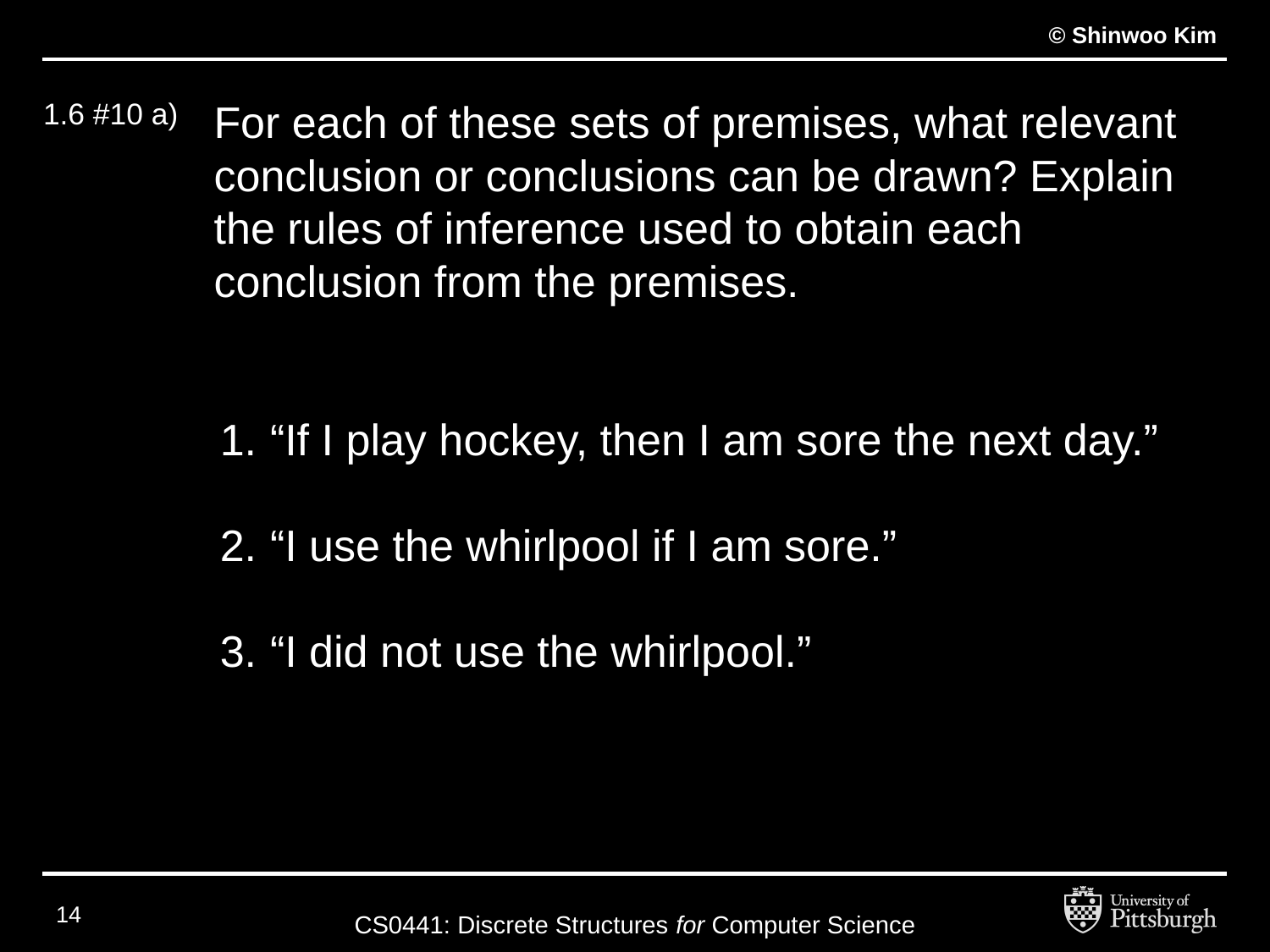

# 1.6 #10 a)
For each of these sets of premises, what relevant conclusion or conclusions can be drawn? Explain the rules of inference used to obtain each conclusion from the premises.

“If I play hockey, then I am sore the next day.”

“I use the whirlpool if I am sore.”

“I did not use the whirlpool.”
14